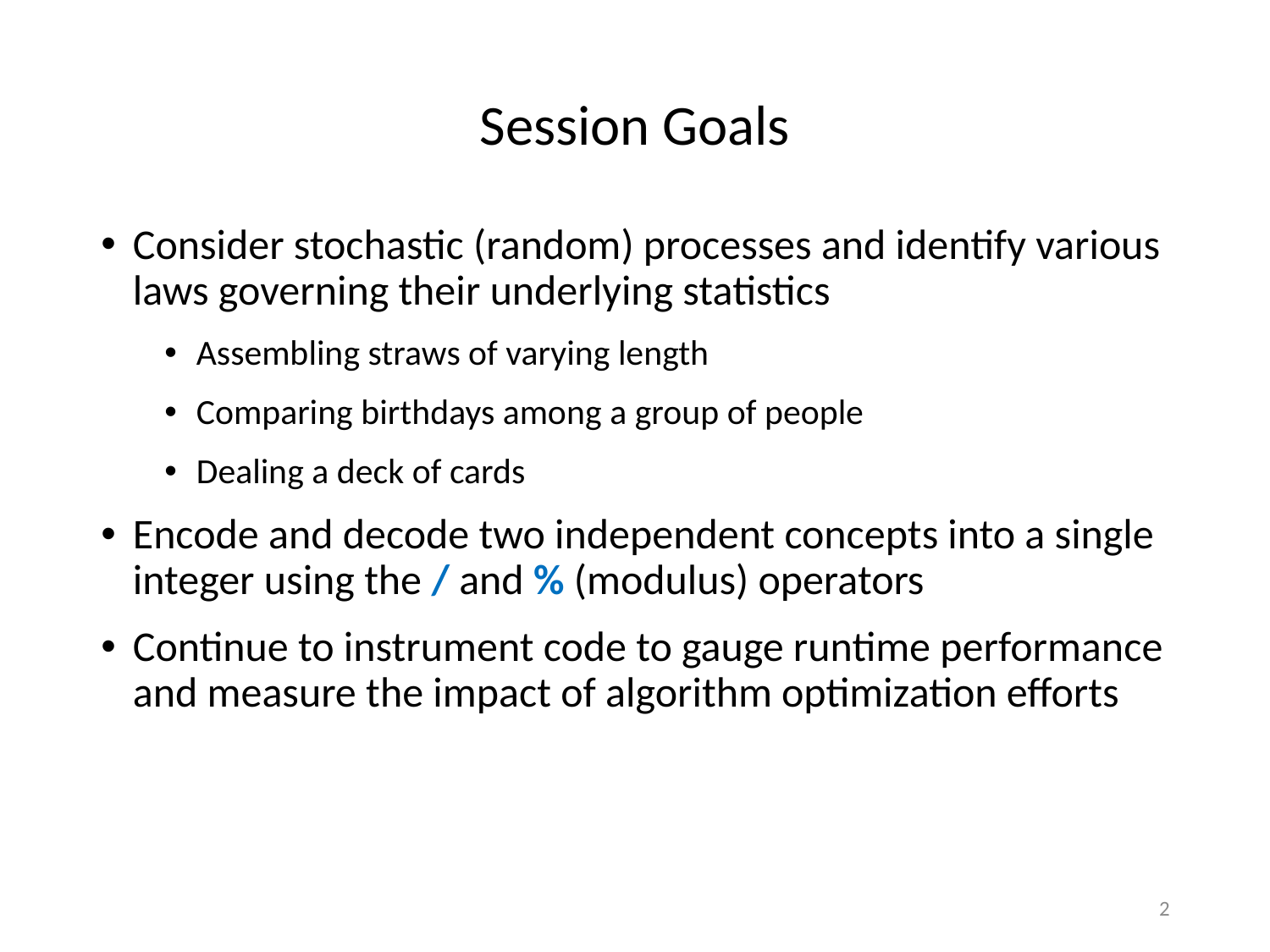

# Session Goals
Consider stochastic (random) processes and identify various laws governing their underlying statistics
Assembling straws of varying length
Comparing birthdays among a group of people
Dealing a deck of cards
Encode and decode two independent concepts into a single integer using the / and % (modulus) operators
Continue to instrument code to gauge runtime performance and measure the impact of algorithm optimization efforts

2